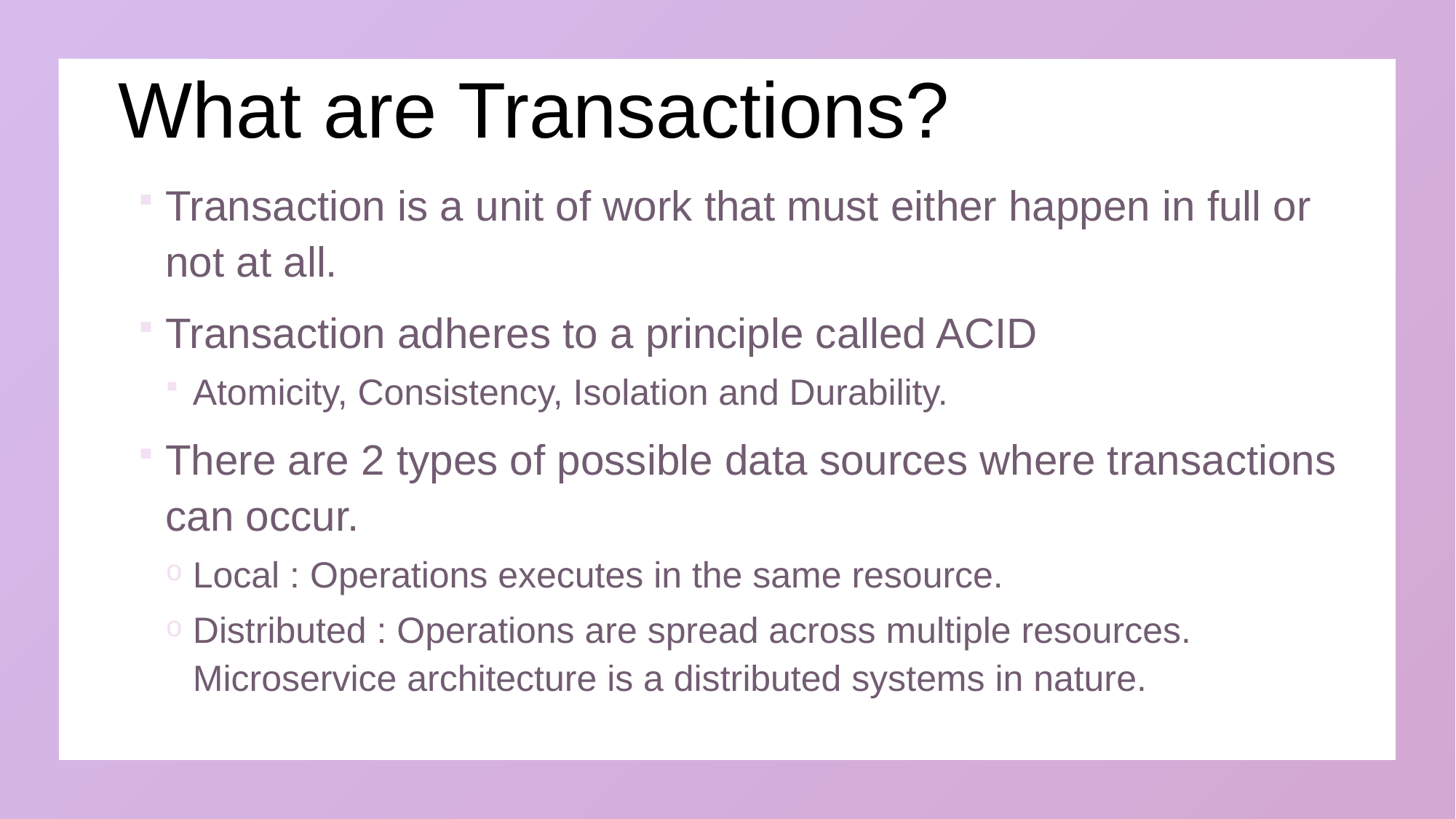

# What are Transactions?
Transaction is a unit of work that must either happen in full or not at all.
Transaction adheres to a principle called ACID
Atomicity, Consistency, Isolation and Durability.
There are 2 types of possible data sources where transactions can occur.
Local : Operations executes in the same resource.
Distributed : Operations are spread across multiple resources. Microservice architecture is a distributed systems in nature.